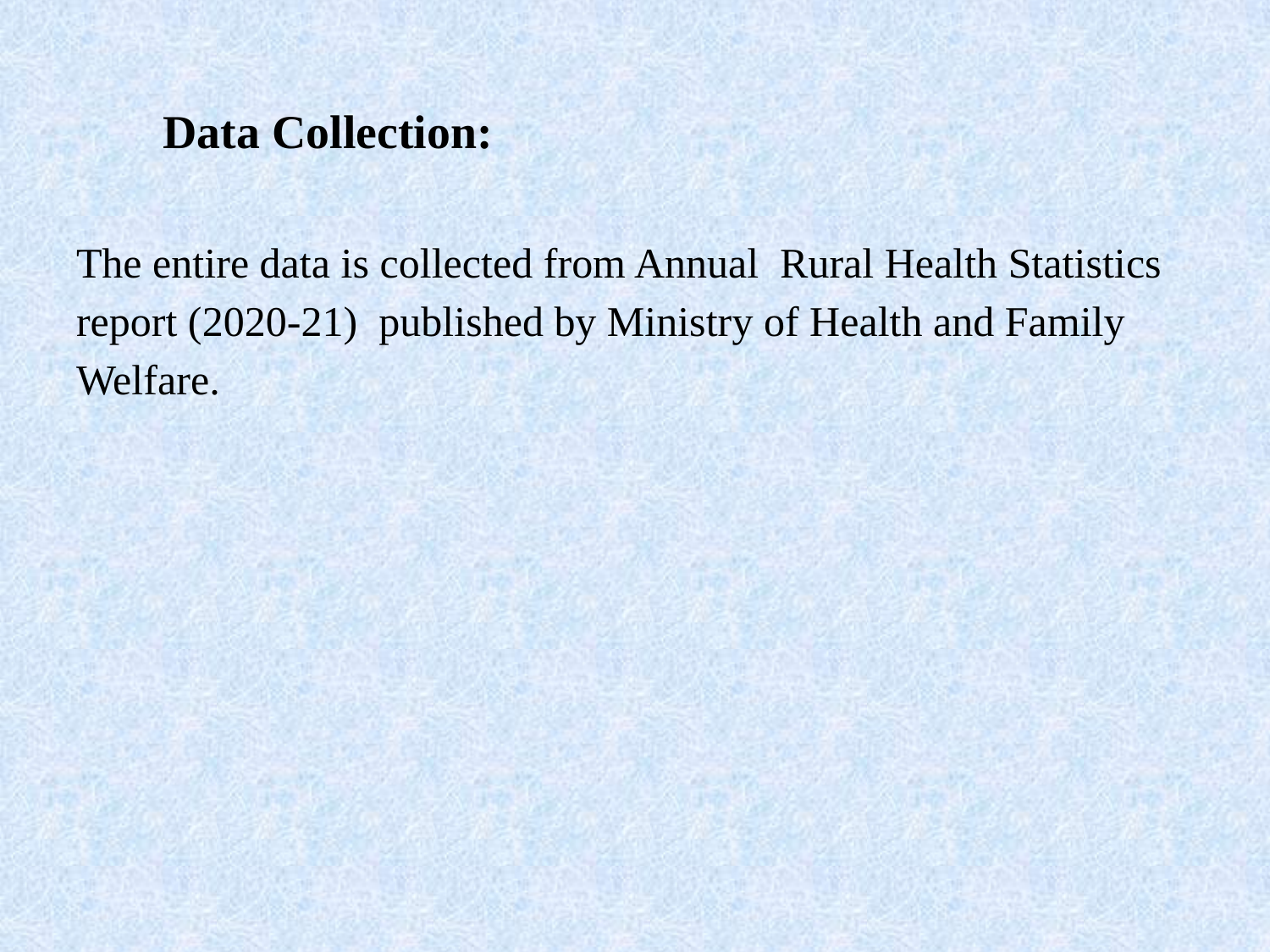

# Data Collection:
The entire data is collected from Annual  Rural Health Statistics report (2020-21)  published by Ministry of Health and Family Welfare.